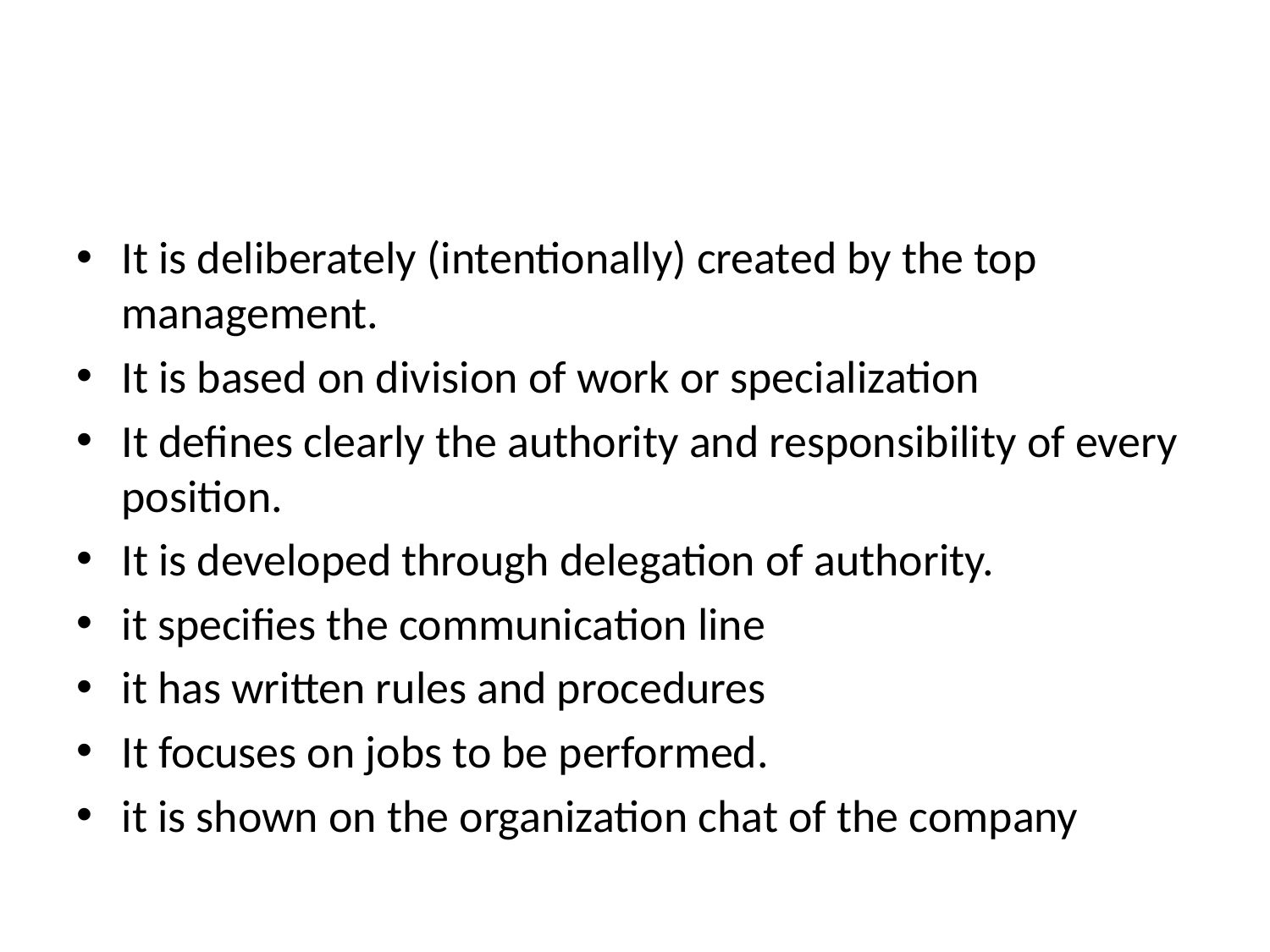

#
It is deliberately (intentionally) created by the top management.
It is based on division of work or specialization
It defines clearly the authority and responsibility of every position.
It is developed through delegation of authority.
it specifies the communication line
it has written rules and procedures
It focuses on jobs to be performed.
it is shown on the organization chat of the company